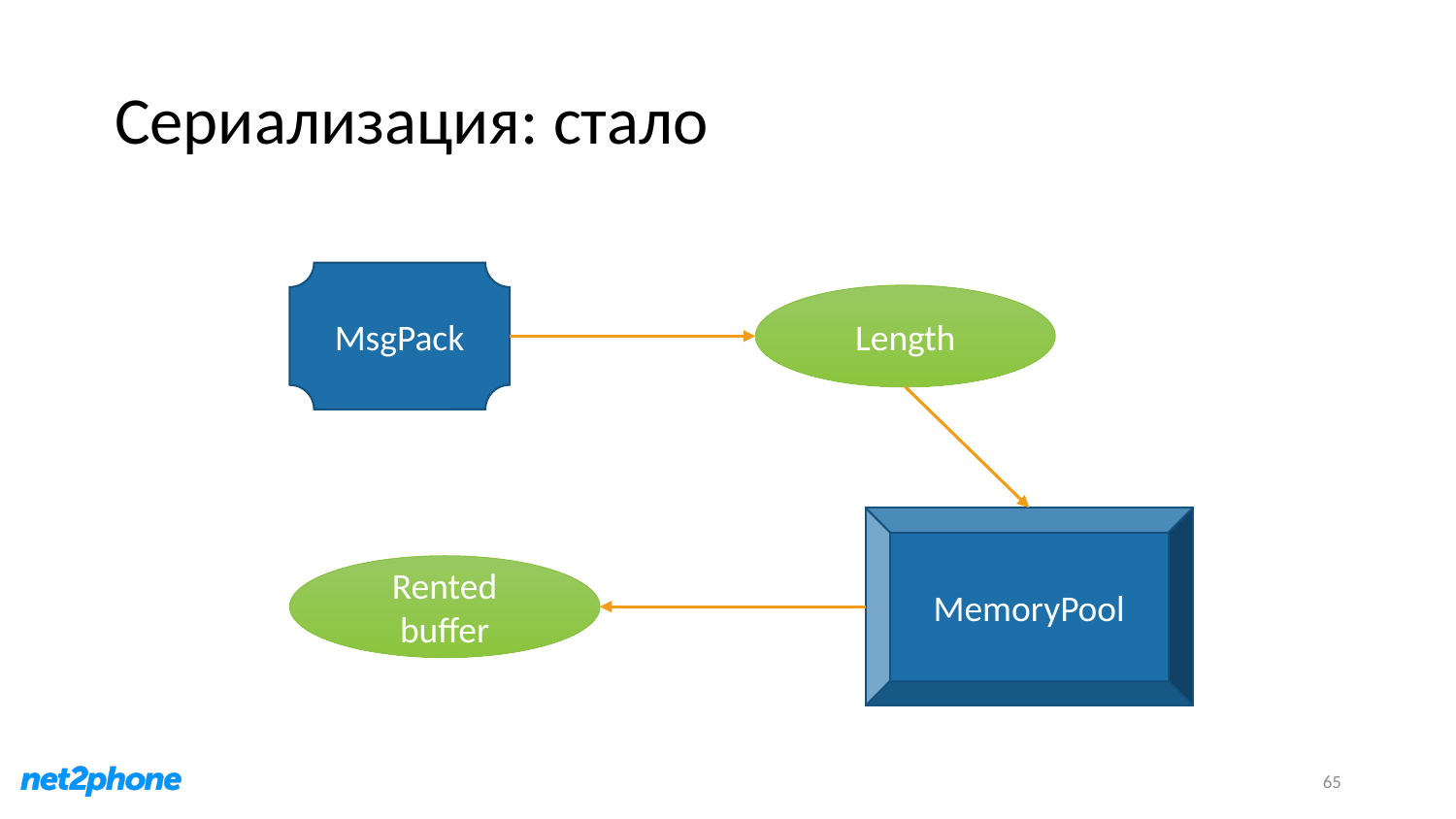

# Сериализация: стало

MsgPack
Length
MemoryPool
Rented buffer
65